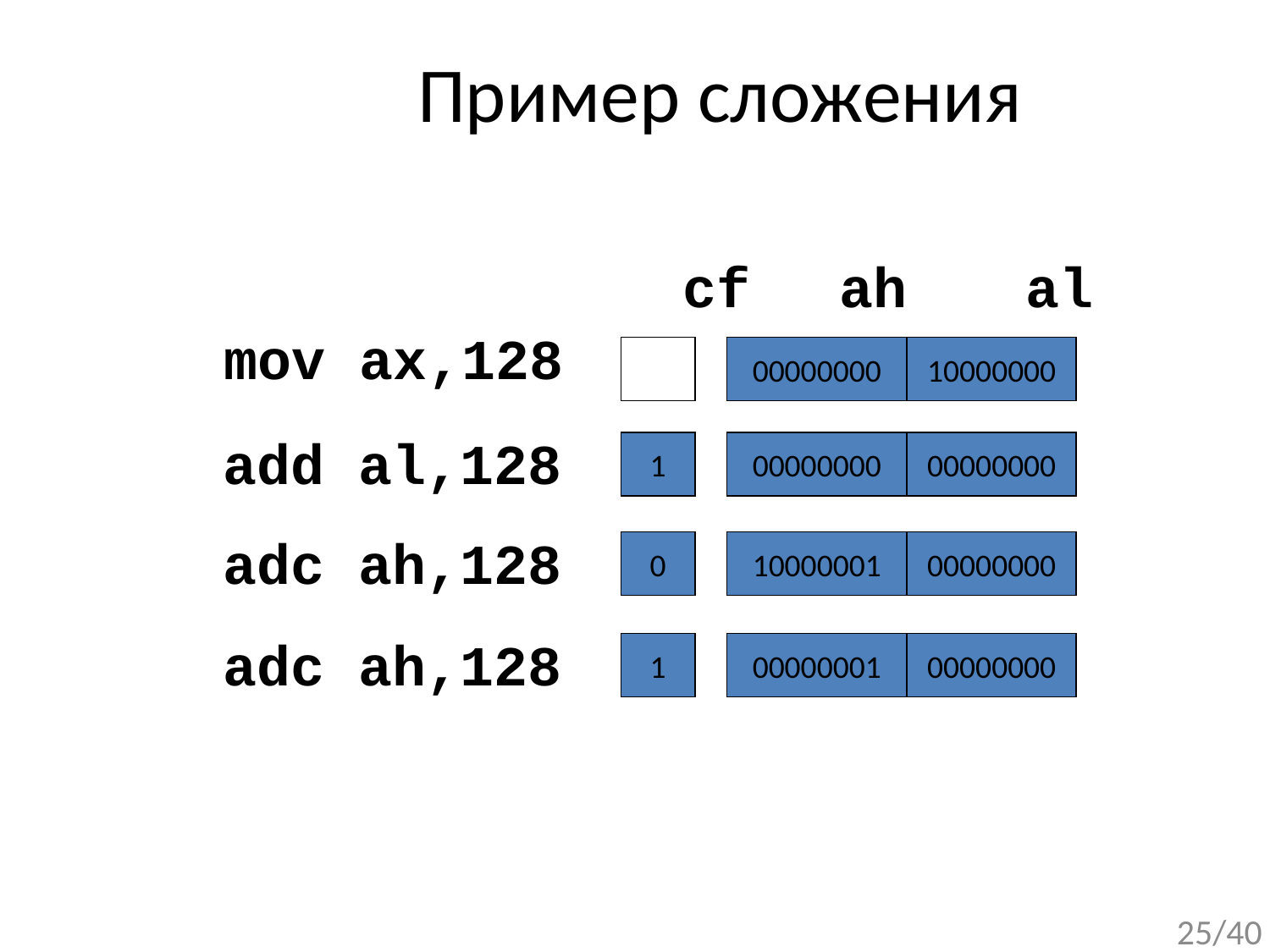

# Пример сложения
				   cf	  ah	al
mov ax,128

00000000
10000000
add al,128
1
00000000
00000000
adc ah,128
0
10000001
00000000
adc ah,128
1
00000001
00000000
25/40